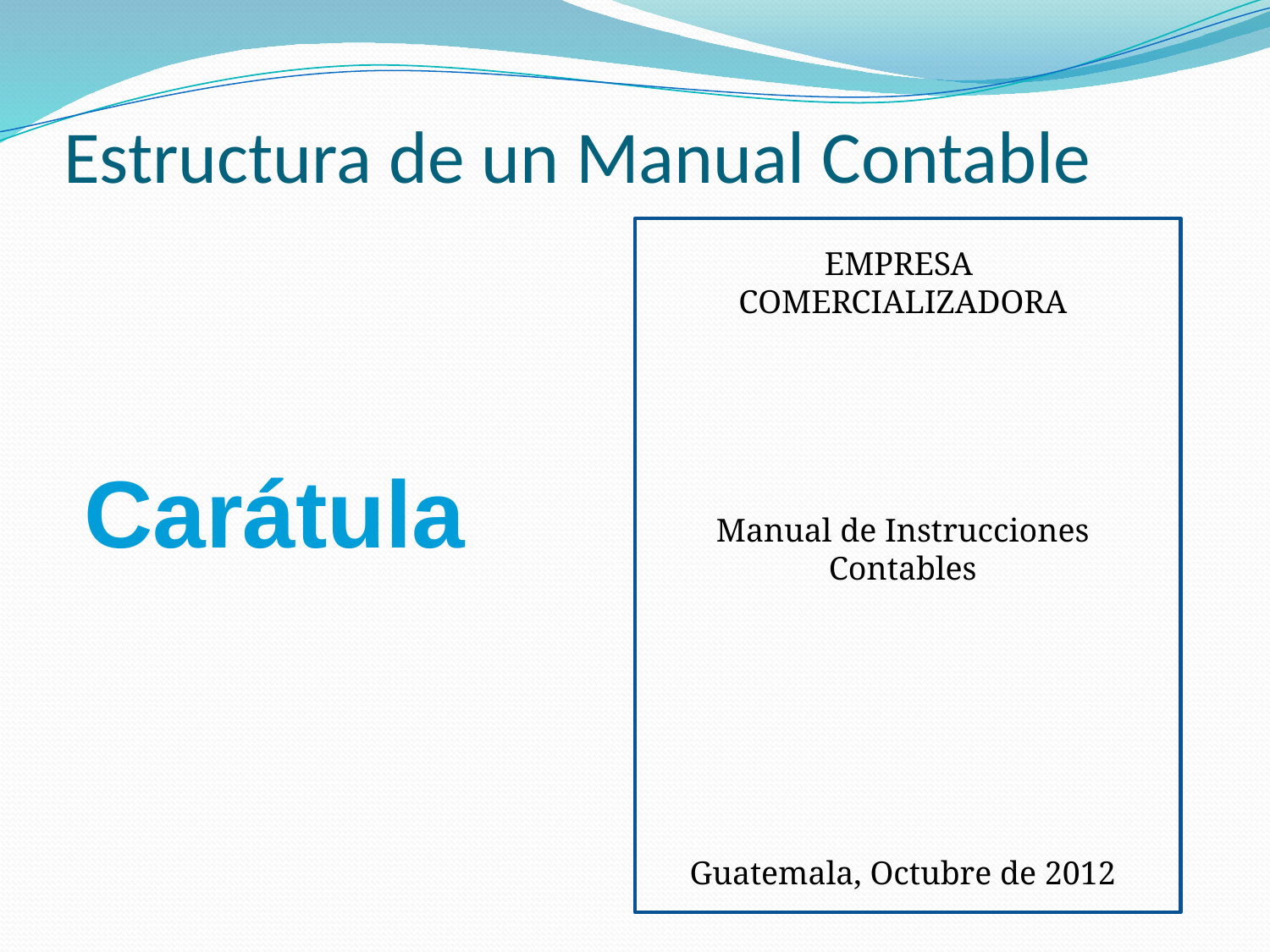

# Estructura de un Manual Contable

EMPRESA
COMERCIALIZADORA

Manual de Instrucciones
Contables

Guatemala, Octubre de 2012
Carátula